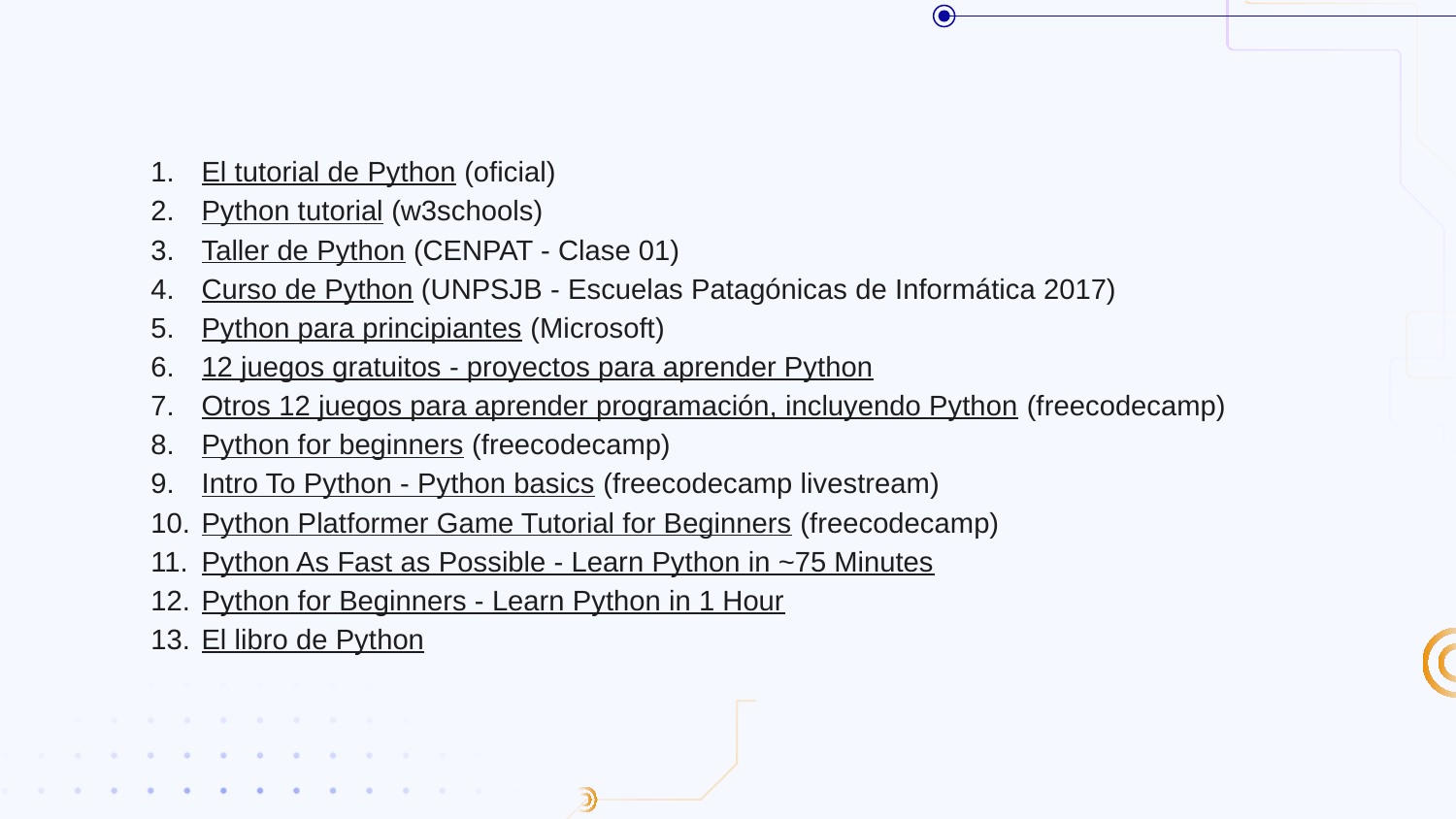

El tutorial de Python (oficial)
Python tutorial (w3schools)
Taller de Python (CENPAT - Clase 01)
Curso de Python (UNPSJB - Escuelas Patagónicas de Informática 2017)
Python para principiantes (Microsoft)
12 juegos gratuitos - proyectos para aprender Python
Otros 12 juegos para aprender programación, incluyendo Python (freecodecamp)
Python for beginners (freecodecamp)
Intro To Python - Python basics (freecodecamp livestream)
Python Platformer Game Tutorial for Beginners (freecodecamp)
Python As Fast as Possible - Learn Python in ~75 Minutes
Python for Beginners - Learn Python in 1 Hour
El libro de Python